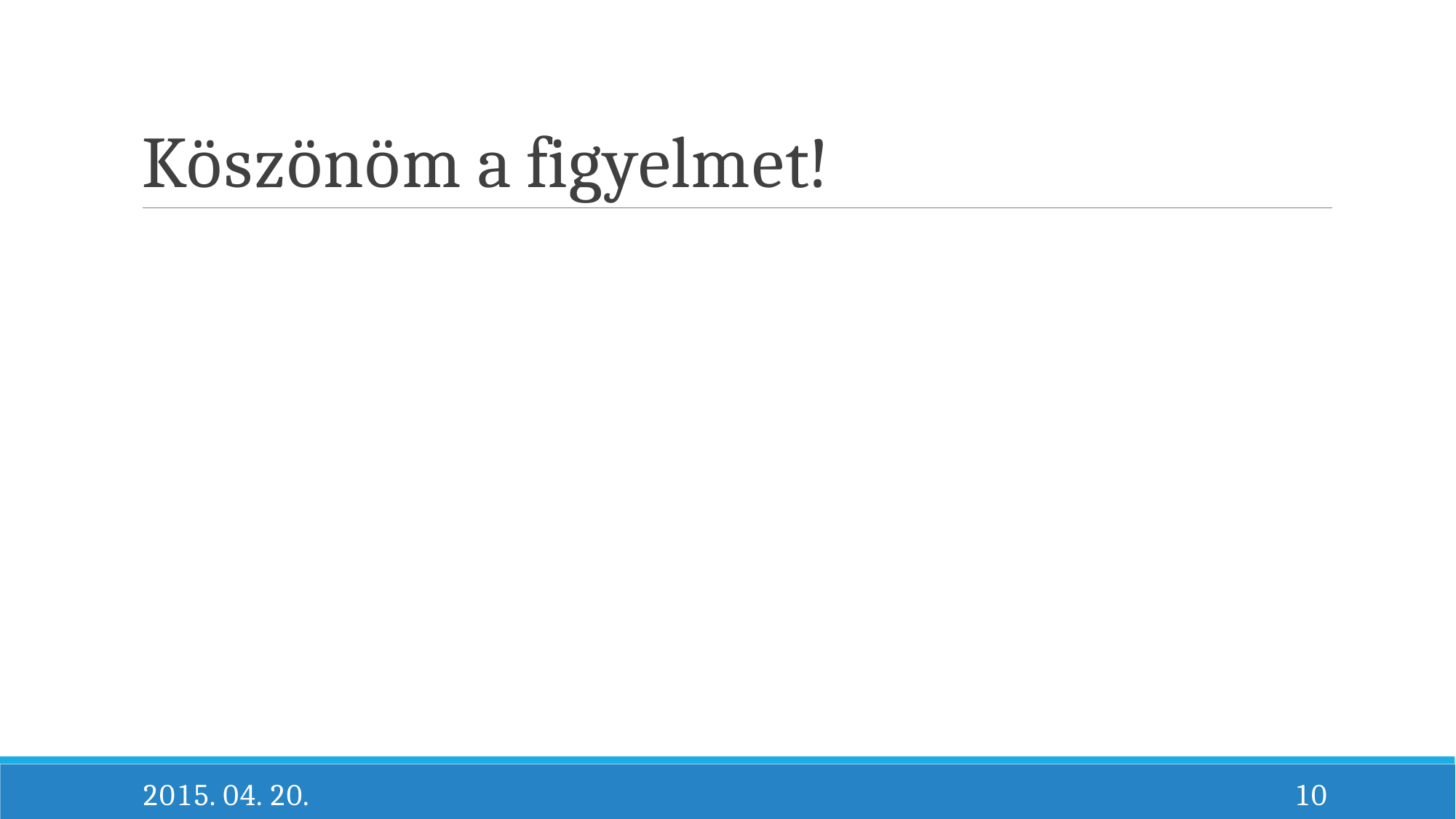

# Köszönöm a figyelmet!

2015. 04. 20.
10